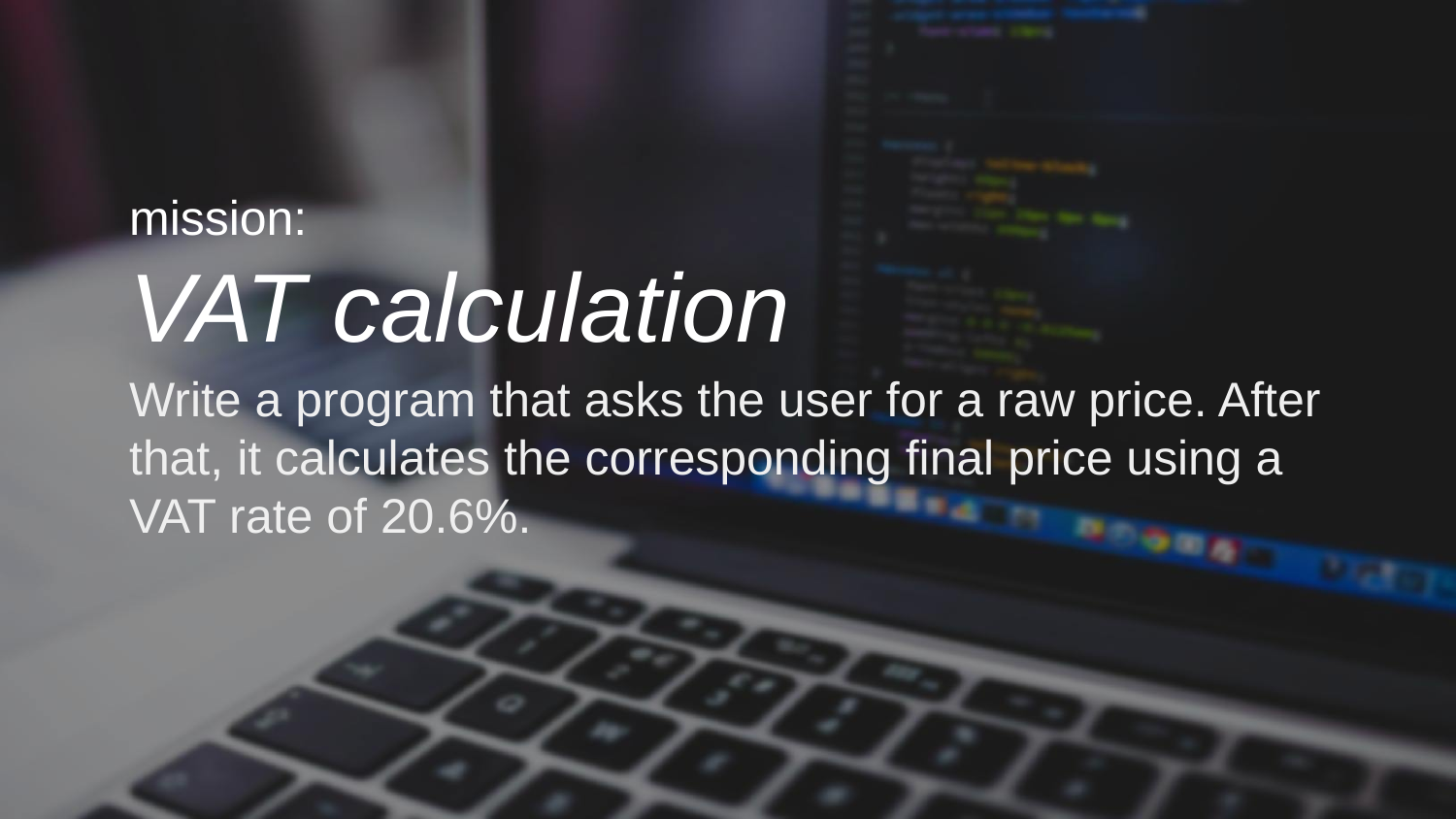

mission:
VAT calculation

Write a program that asks the user for a raw price. After that, it calculates the corresponding final price using a VAT rate of 20.6%.